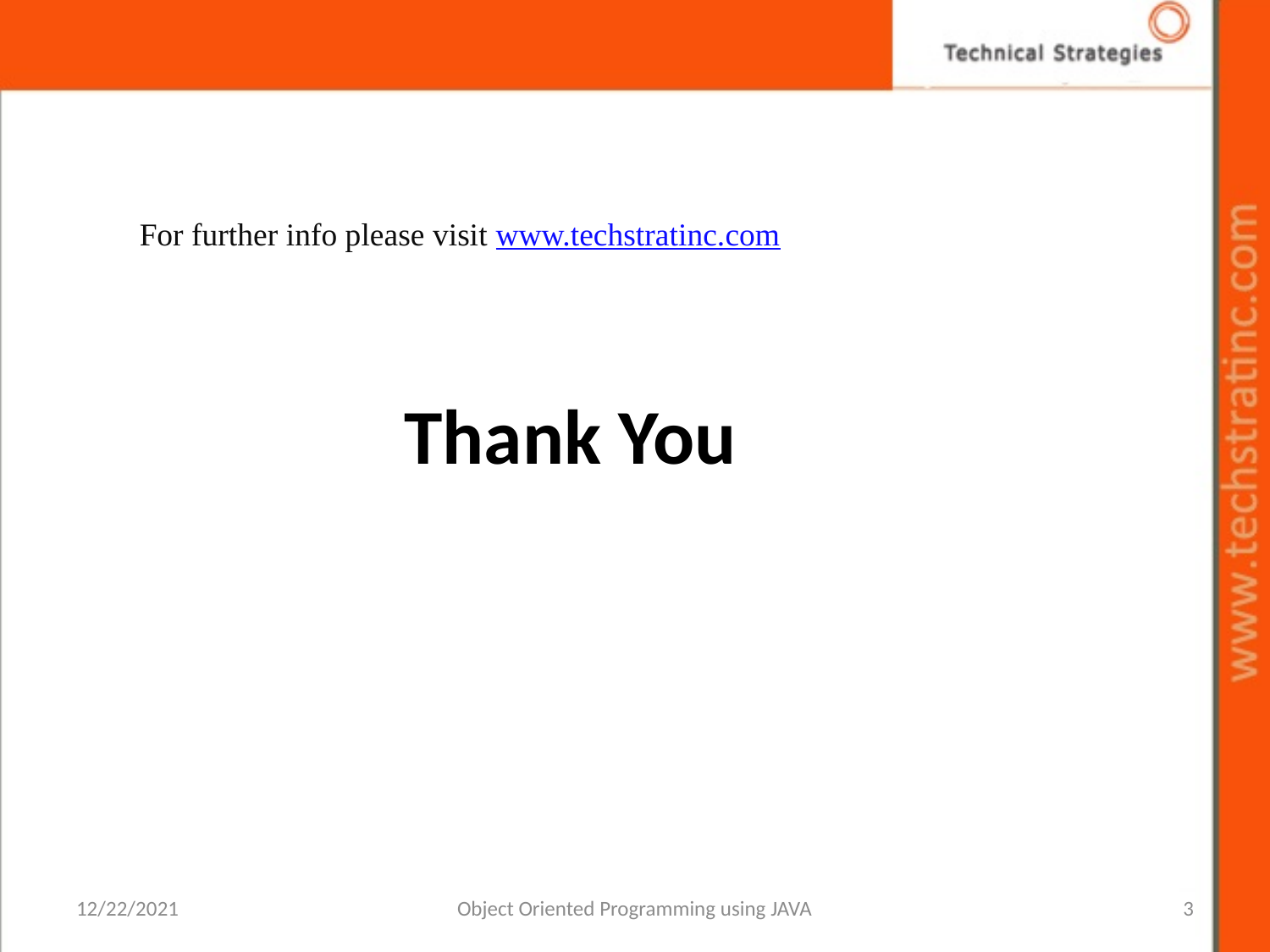

For further info please visit www.techstratinc.com
Thank You
12/22/2021
Object Oriented Programming using JAVA
3